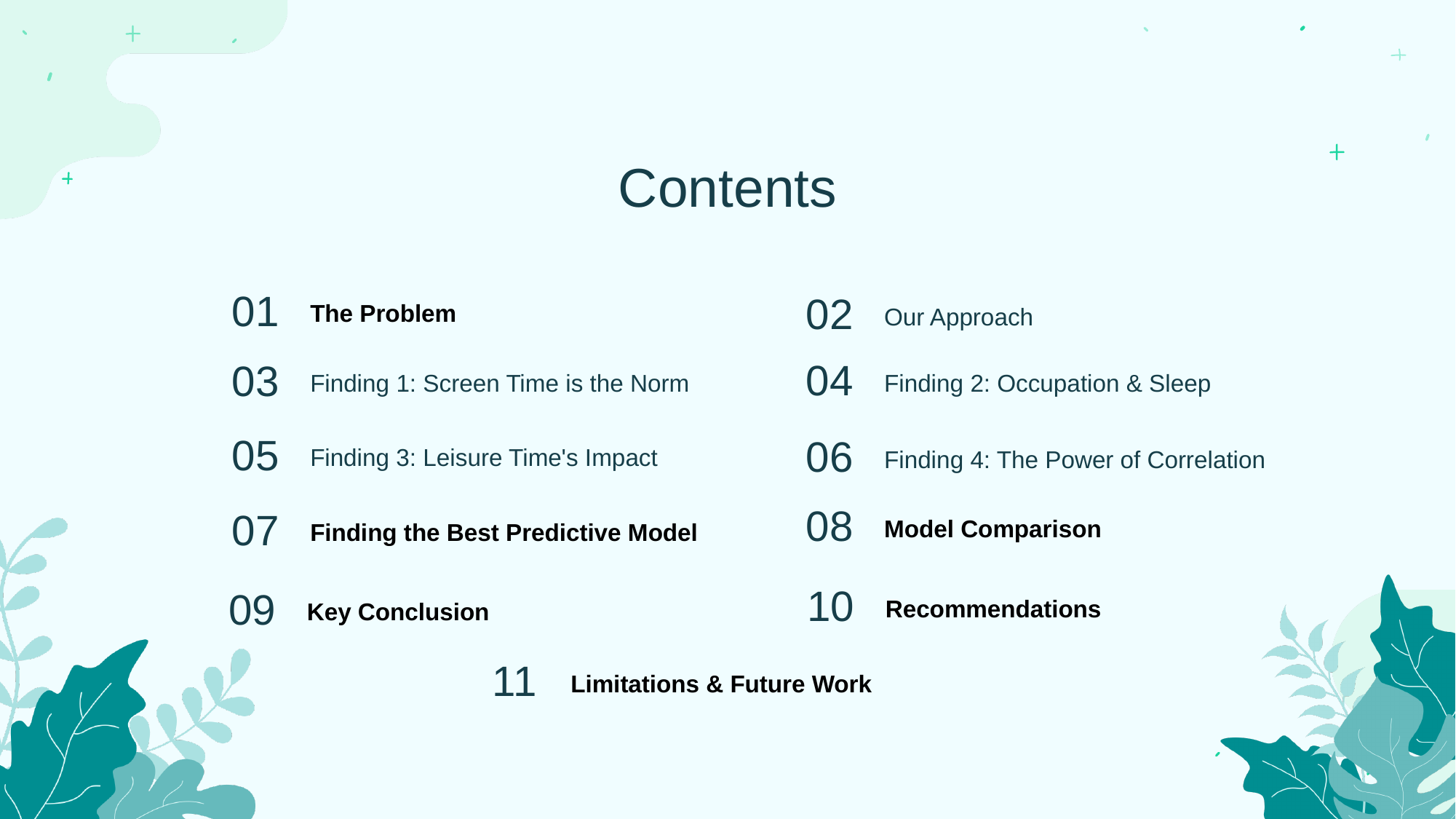

Contents
01
02
The Problem
Our Approach
04
03
Finding 2: Occupation & Sleep
Finding 1: Screen Time is the Norm
05
06
Finding 3: Leisure Time's Impact
Finding 4: The Power of Correlation
08
07
Model Comparison
Finding the Best Predictive Model
10
09
Recommendations
Key Conclusion
11
Limitations & Future Work